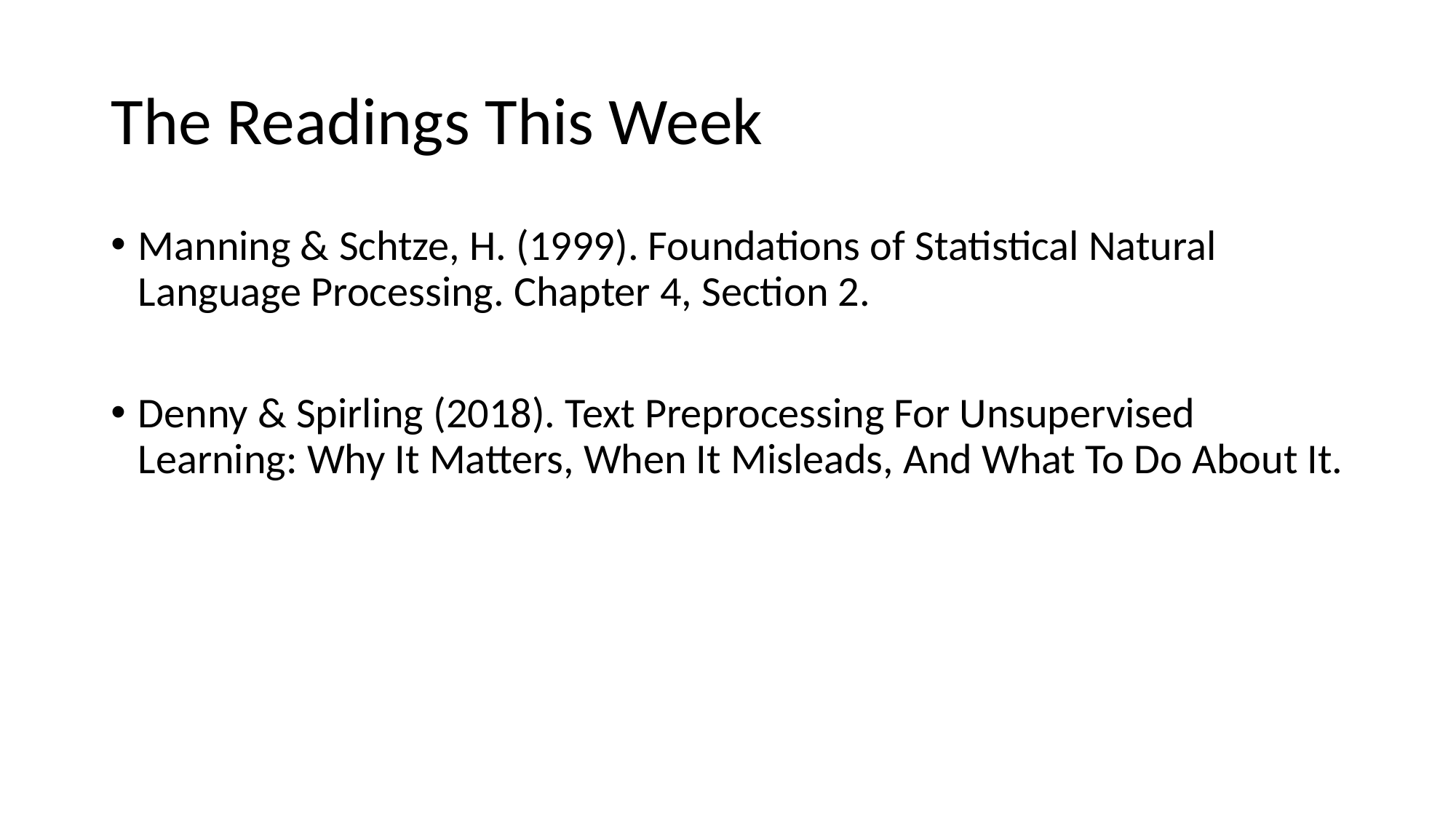

# The Readings This Week
Manning & Schtze, H. (1999). Foundations of Statistical Natural Language Processing. Chapter 4, Section 2.

Denny & Spirling (2018). Text Preprocessing For Unsupervised Learning: Why It Matters, When It Misleads, And What To Do About It.